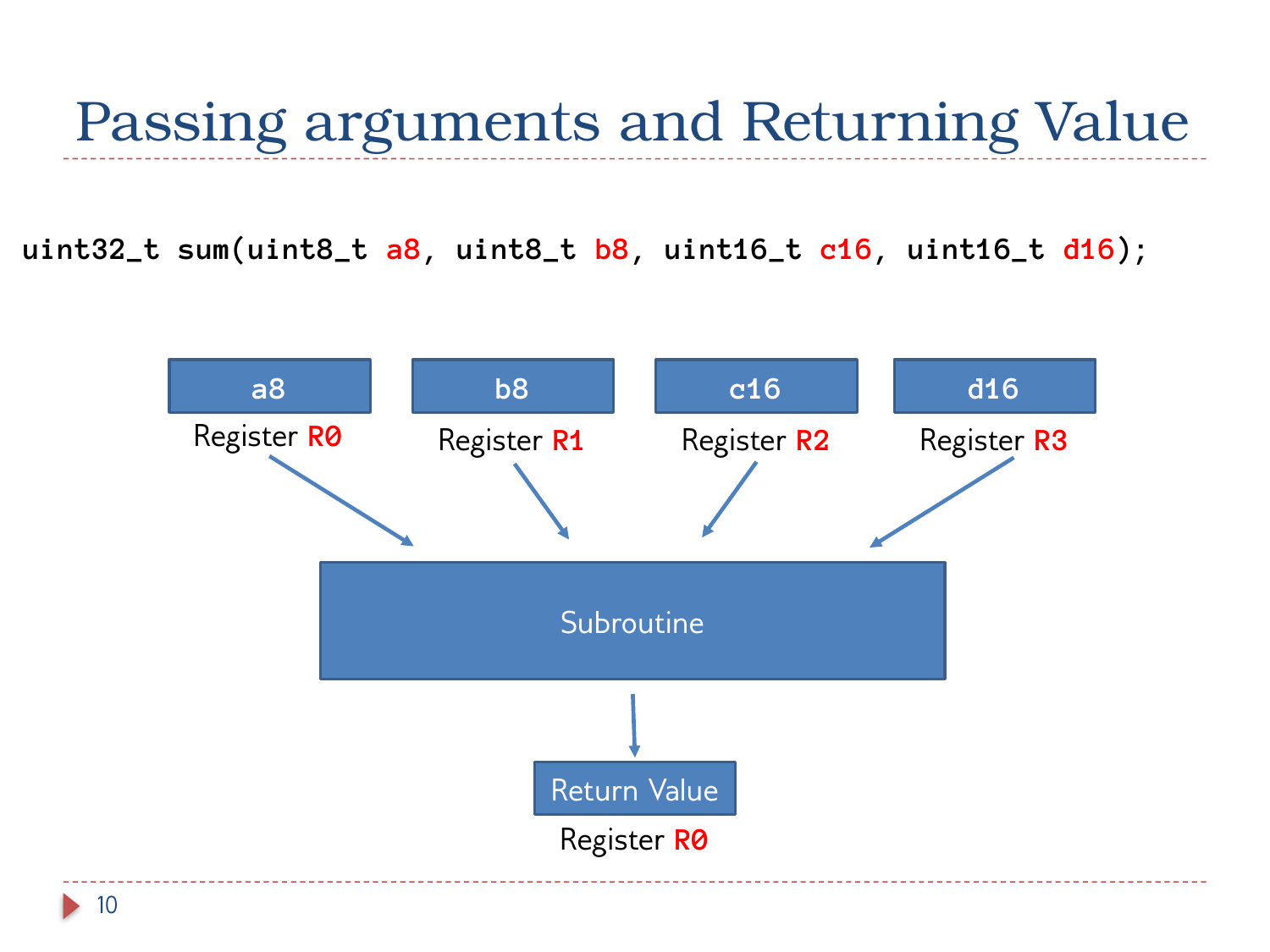

# Passing arguments and Returning Value
uint32_t sum(uint8_t a8, uint8_t b8, uint16_t c16, uint16_t d16);
a8
b8
c16
d16
Register R0
Register R1
Register R2
Register R3
Subroutine
Return Value
Register R0
10